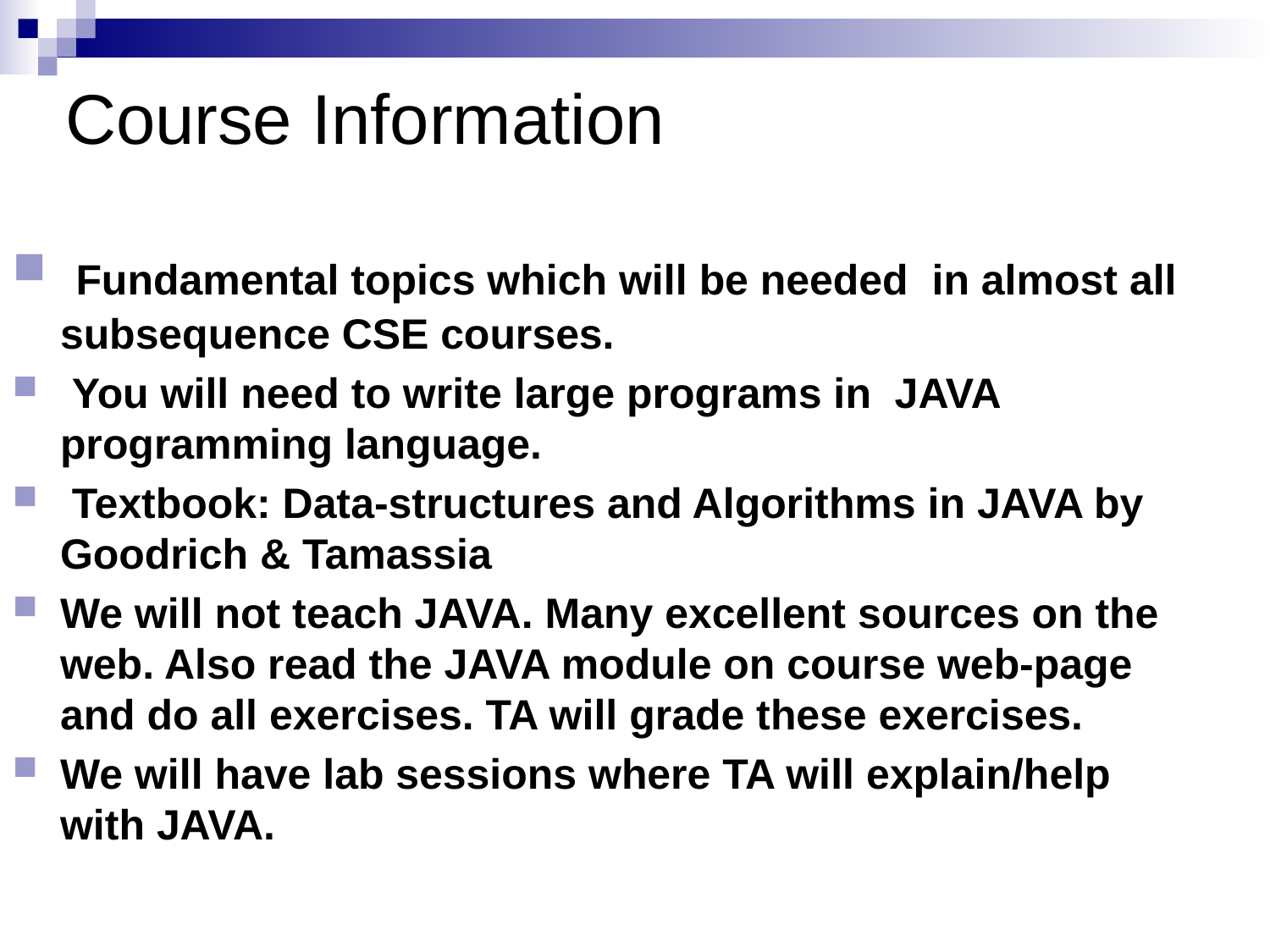

Course Information
 Fundamental topics which will be needed  in almost all subsequence CSE courses.
 You will need to write large programs in  JAVA programming language.
 Textbook: Data-structures and Algorithms in JAVA by Goodrich & Tamassia
We will not teach JAVA. Many excellent sources on the web. Also read the JAVA module on course web-page and do all exercises. TA will grade these exercises.
We will have lab sessions where TA will explain/help with JAVA.